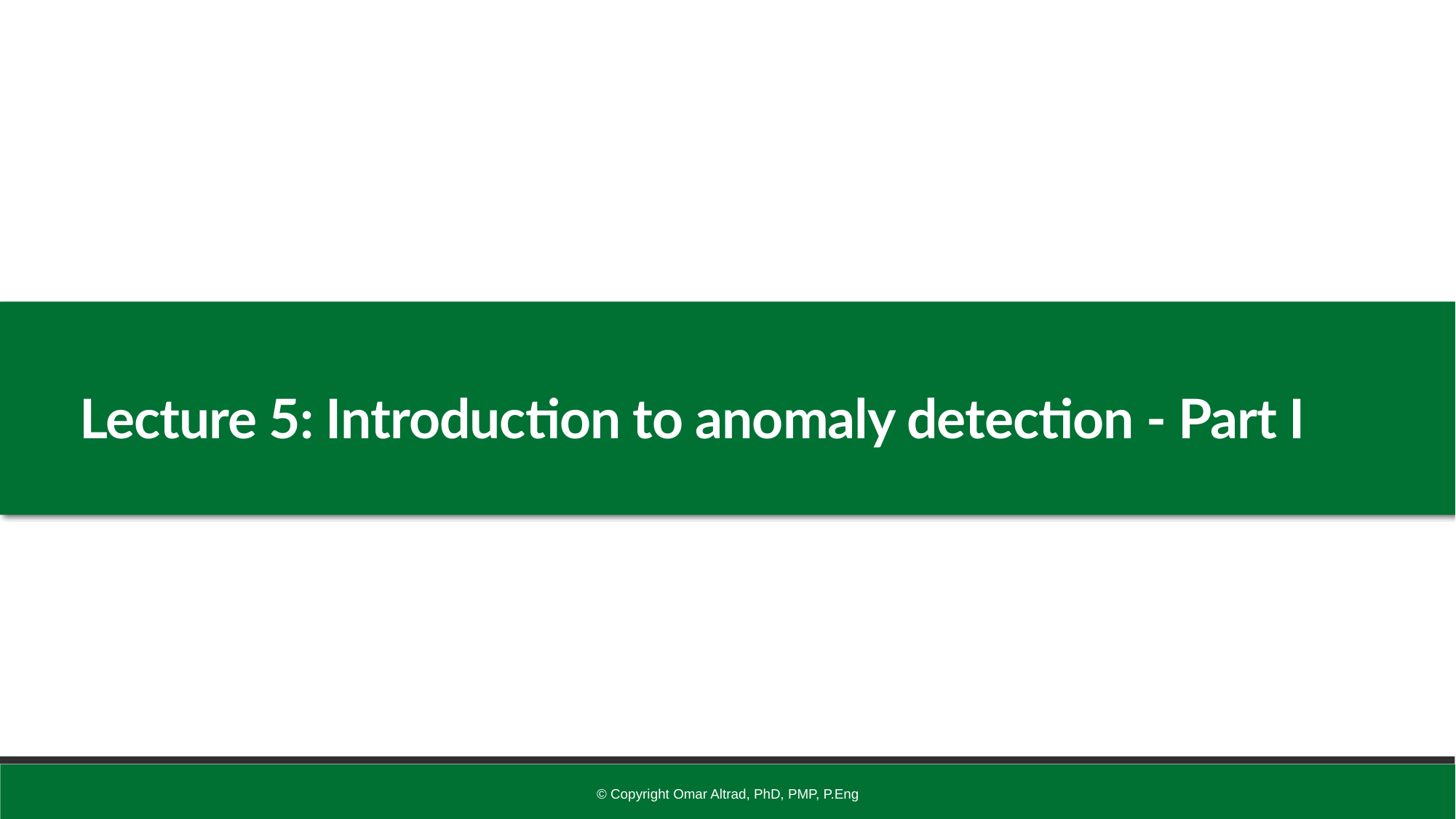

Lecture 5: Introduction to anomaly detection - Part I
© Copyright Omar Altrad, PhD, PMP, P.Eng